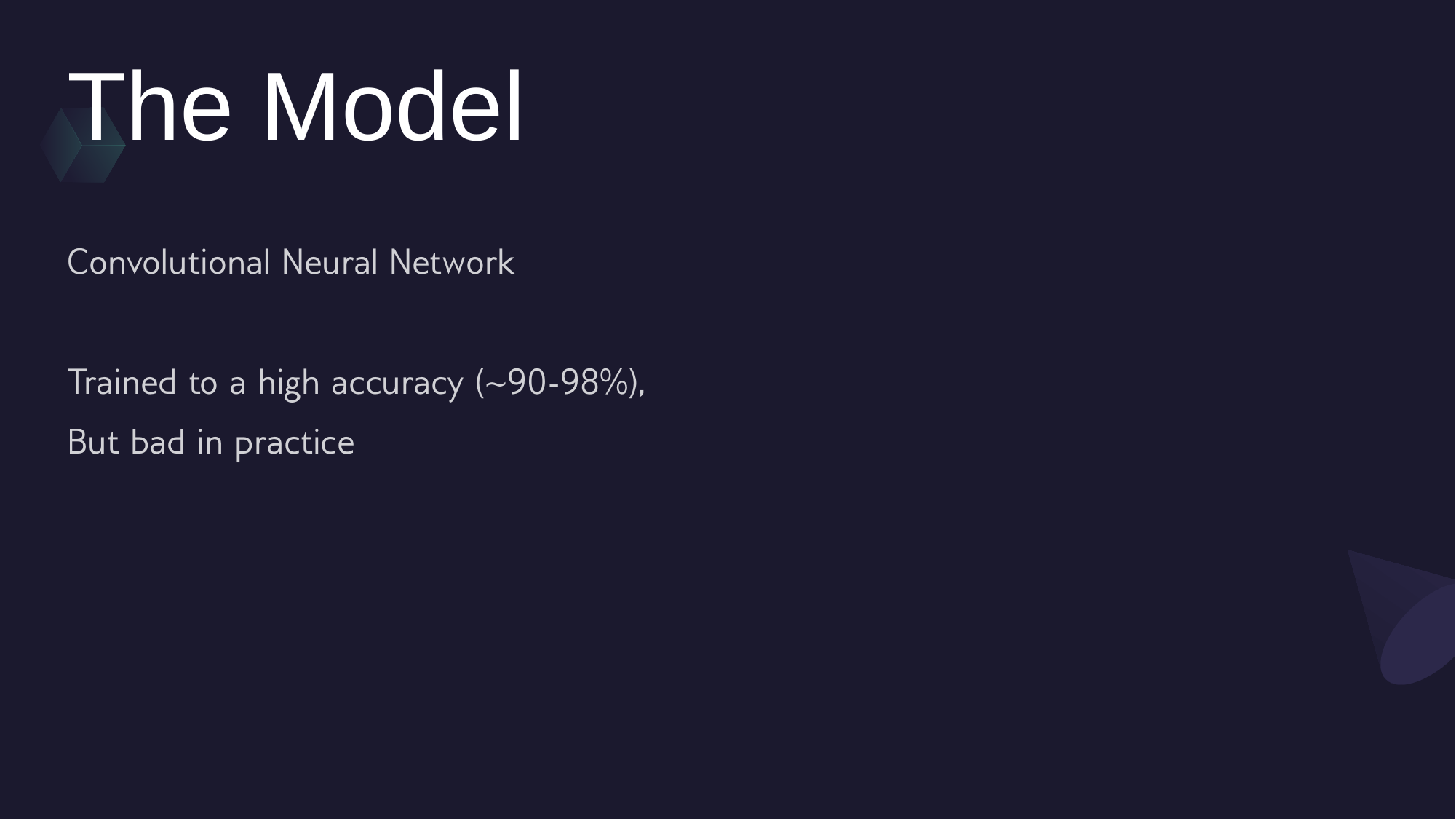

# The Model
Convolutional Neural Network

Trained to a high accuracy (~90-98%),
But bad in practice